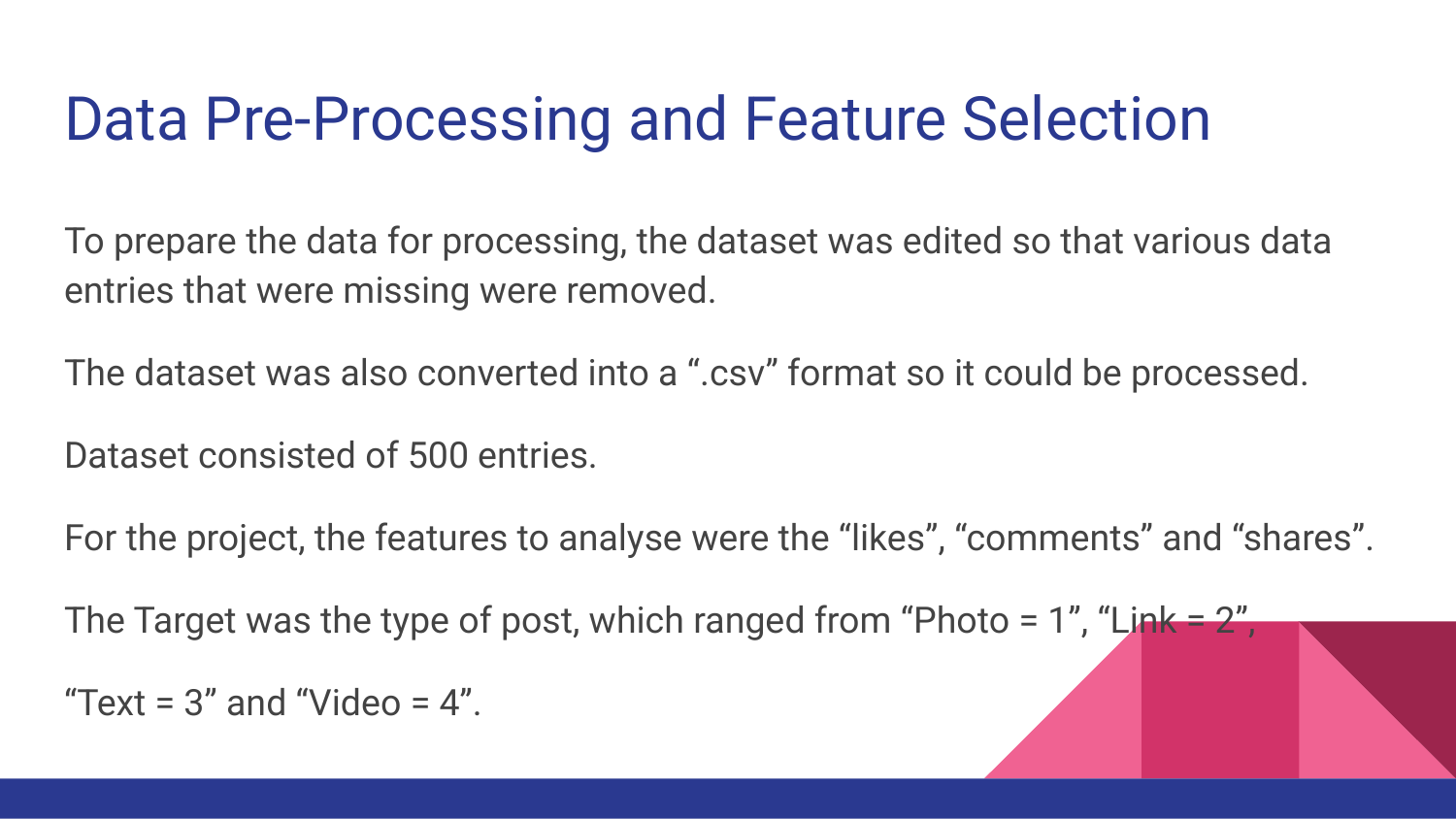

# Data Pre-Processing and Feature Selection
To prepare the data for processing, the dataset was edited so that various data entries that were missing were removed.
The dataset was also converted into a “.csv” format so it could be processed.
Dataset consisted of 500 entries.
For the project, the features to analyse were the “likes”, “comments” and “shares”.
The Target was the type of post, which ranged from “Photo = 1”, “Link = 2”,
“Text = 3” and “Video = 4”.